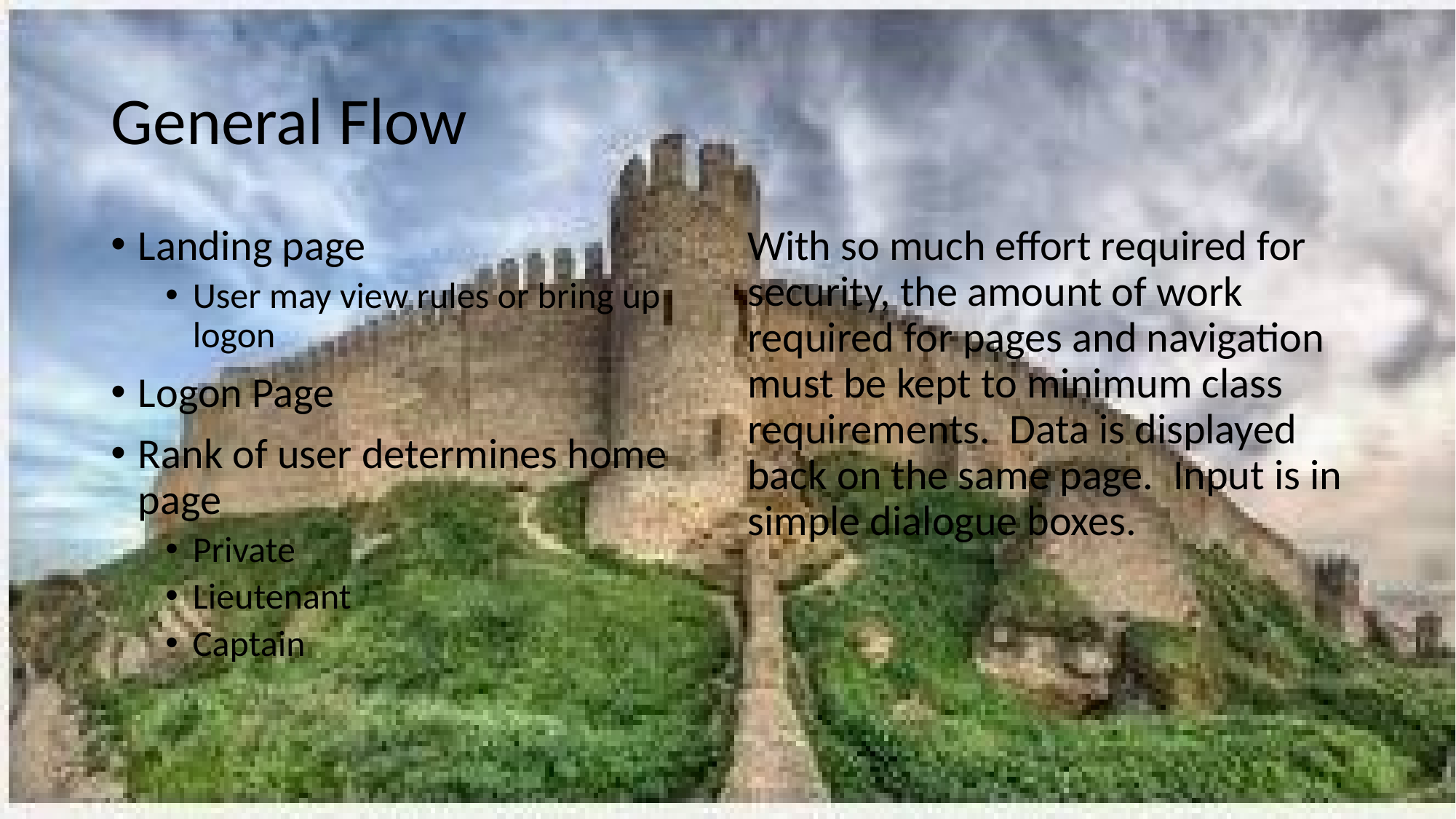

# General Flow
Landing page
User may view rules or bring up logon
Logon Page
Rank of user determines home page
Private
Lieutenant
Captain
With so much effort required for security, the amount of work required for pages and navigation must be kept to minimum class requirements.  Data is displayed back on the same page.  Input is in simple dialogue boxes.